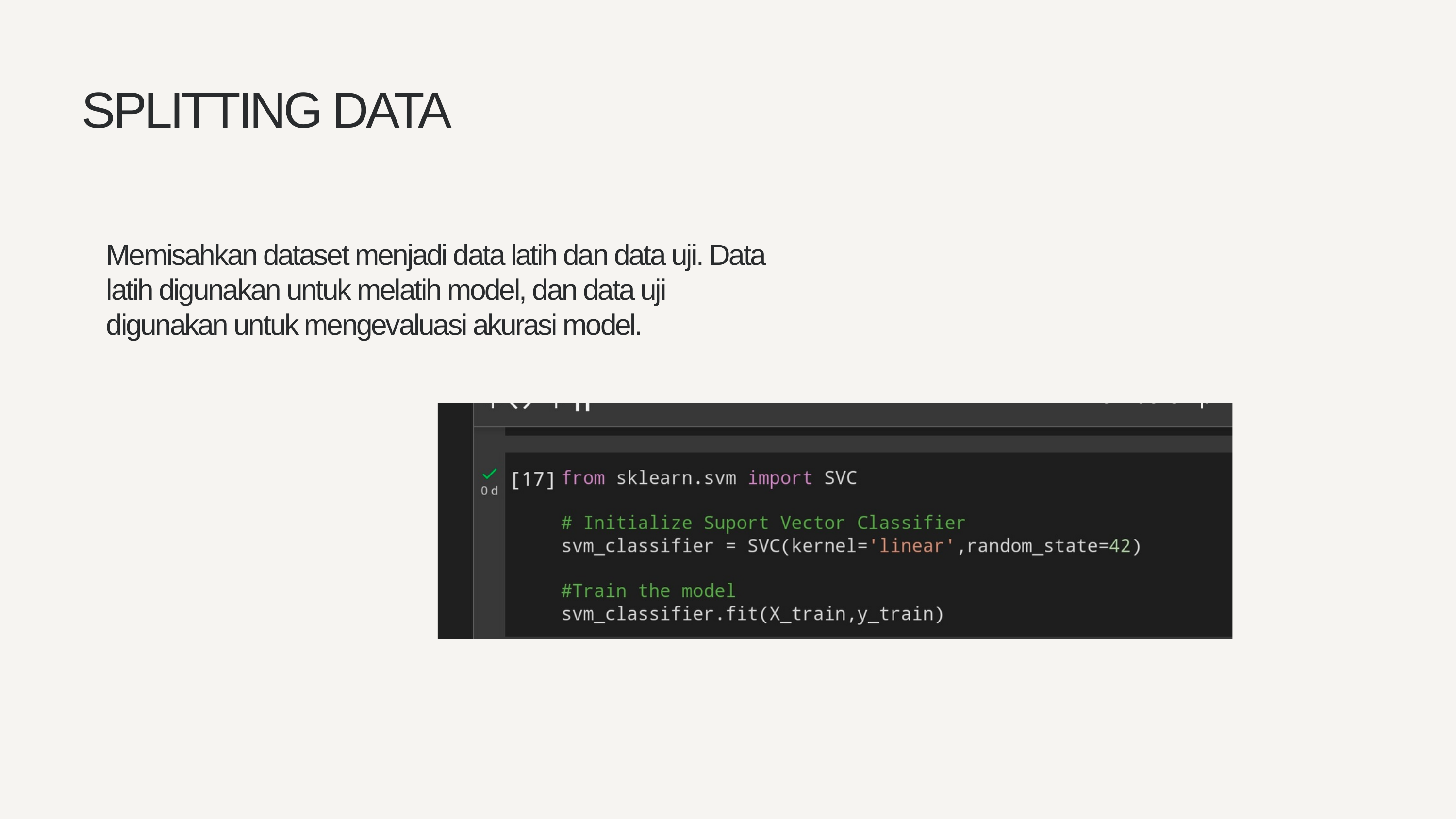

SPLITTING DATA
$400k
16 months
Initial Investment Required
Breakeven
Point
Memisahkan dataset menjadi data latih dan data uji. Data latih digunakan untuk melatih model, dan data uji digunakan untuk mengevaluasi akurasi model.
Membership Fees

10%
Workshops & events